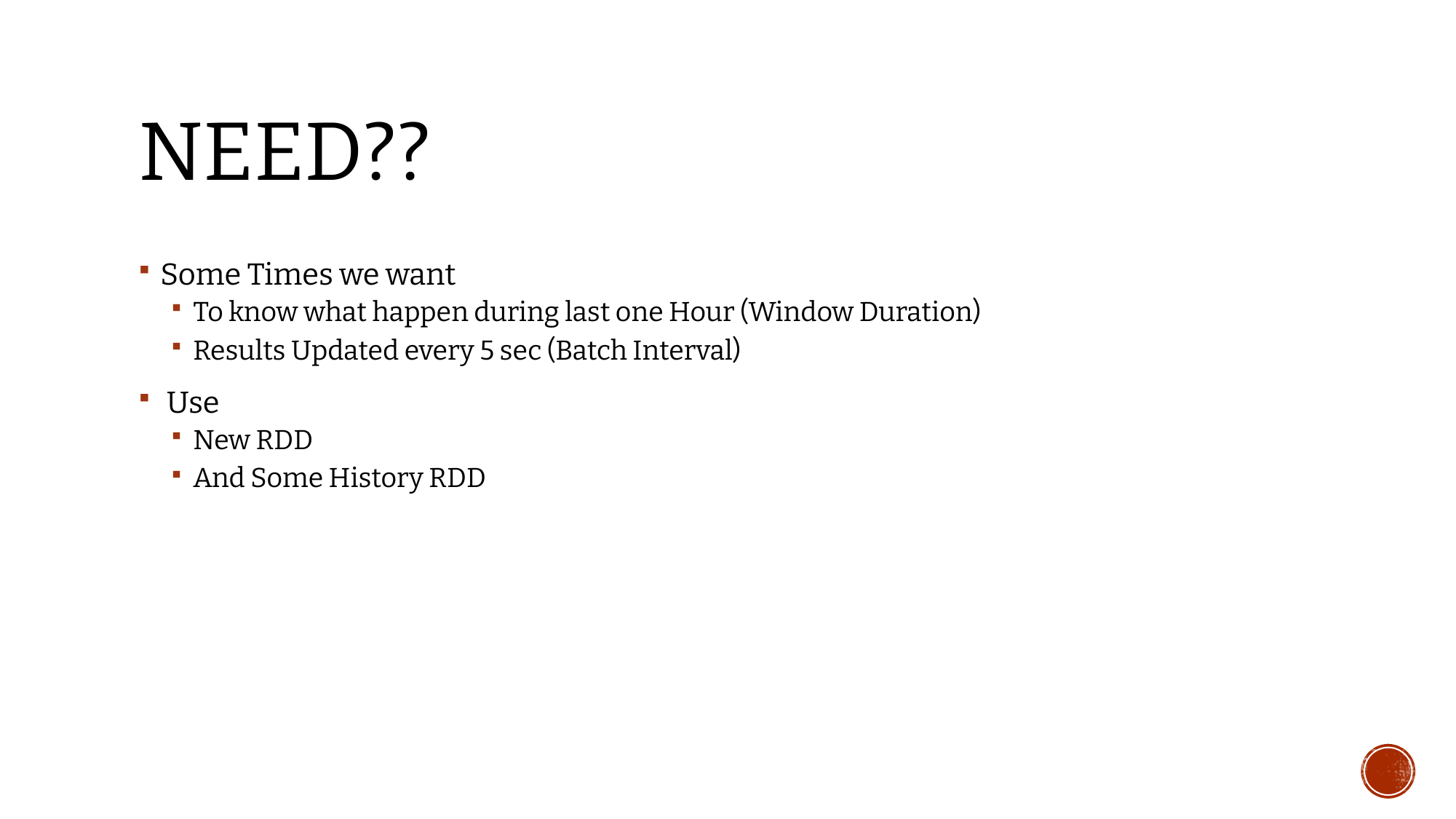

# Need??
Some Times we want
To know what happen during last one Hour (Window Duration)
Results Updated every 5 sec (Batch Interval)
 Use
New RDD
And Some History RDD